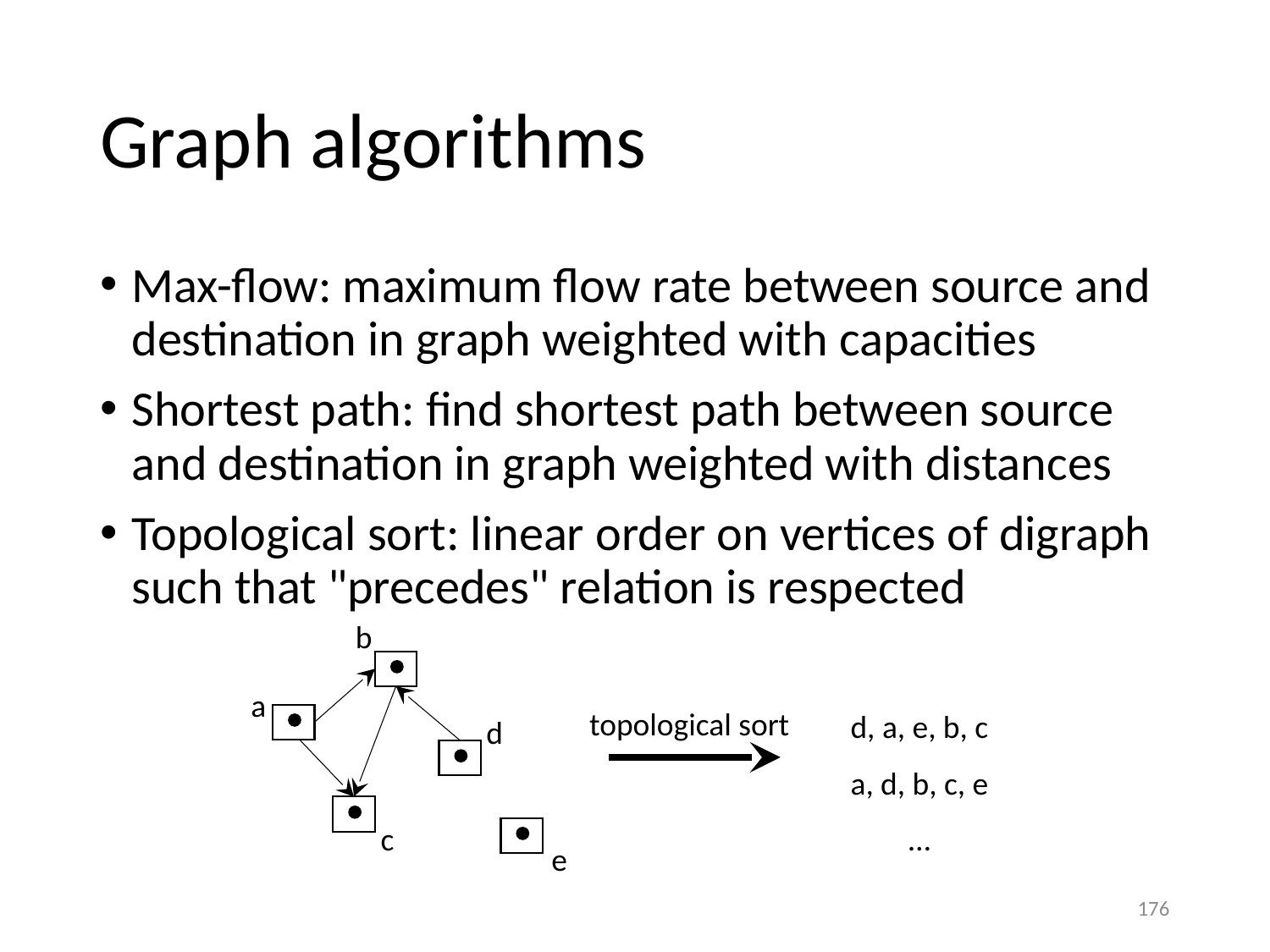

# Graph algorithms
Max-flow: maximum flow rate between source and destination in graph weighted with capacities
Shortest path: find shortest path between source and destination in graph weighted with distances
Topological sort: linear order on vertices of digraph such that "precedes" relation is respected
b

a
d
c
e
topological sort
d, a, e, b, c
a, d, b, c, e
…
176